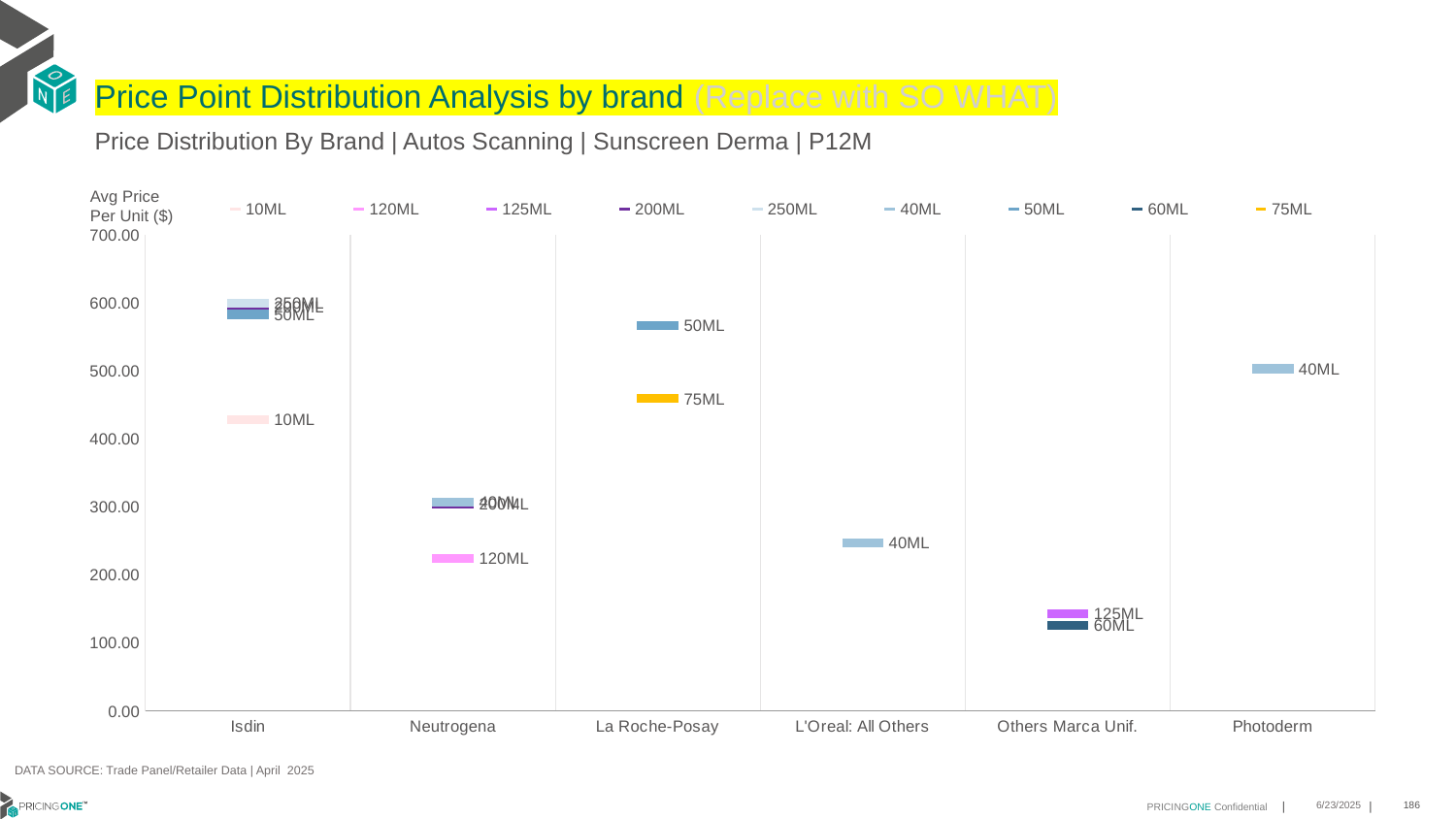

# Price Point Distribution Analysis by brand (Replace with SO WHAT)
Price Distribution By Brand | Autos Scanning | Sunscreen Derma | P12M

### Chart

| Category | 10ML | 120ML | 125ML | 200ML | 250ML | 40ML | 50ML | 60ML | 75ML |
|---|---|---|---|---|---|---|---|---|---|
| Isdin | 428.661 | None | None | 594.2317 | 599.6027 | None | 582.9502 | None | None |
| Neutrogena | None | 224.5177 | None | 304.4295 | None | 306.6436 | None | None | None |
| La Roche-Posay | None | None | None | None | None | None | 566.5883 | None | 459.1451 |
| L'Oreal: All Others | None | None | None | None | None | 247.2053 | None | None | None |
| Others Marca Unif. | None | None | 142.6381 | None | None | None | None | 125.9252 | None |
| Photoderm | None | None | None | None | None | 503.3005 | None | None | None |
Avg Price
Per Unit ($)
DATA SOURCE: Trade Panel/Retailer Data | April  2025
6/23/2025
186